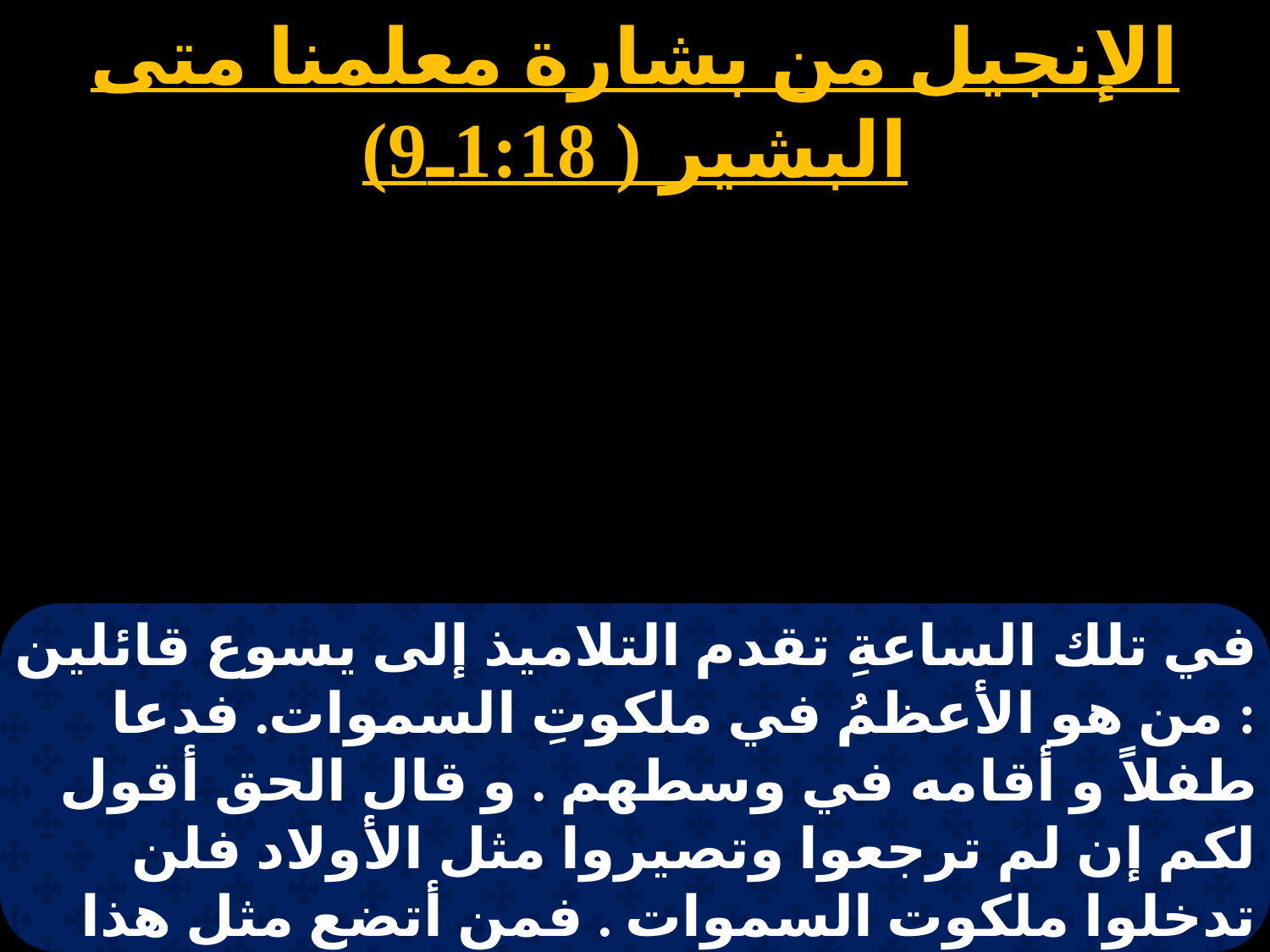

الإنجيل من بشارة معلمنا متى البشير ( 1:18ـ9)
في تلك الساعةِ تقدم التلاميذ إلى يسوع قائلين : من هو الأعظمُ في ملكوتِ السموات. فدعا طفلاً و أقامه في وسطهم . و قال الحق أقول لكم إن لم ترجعوا وتصيروا مثل الأولاد فلن تدخلوا ملكوت السموات . فمن أتضع مثل هذا الصبي فهذا هو